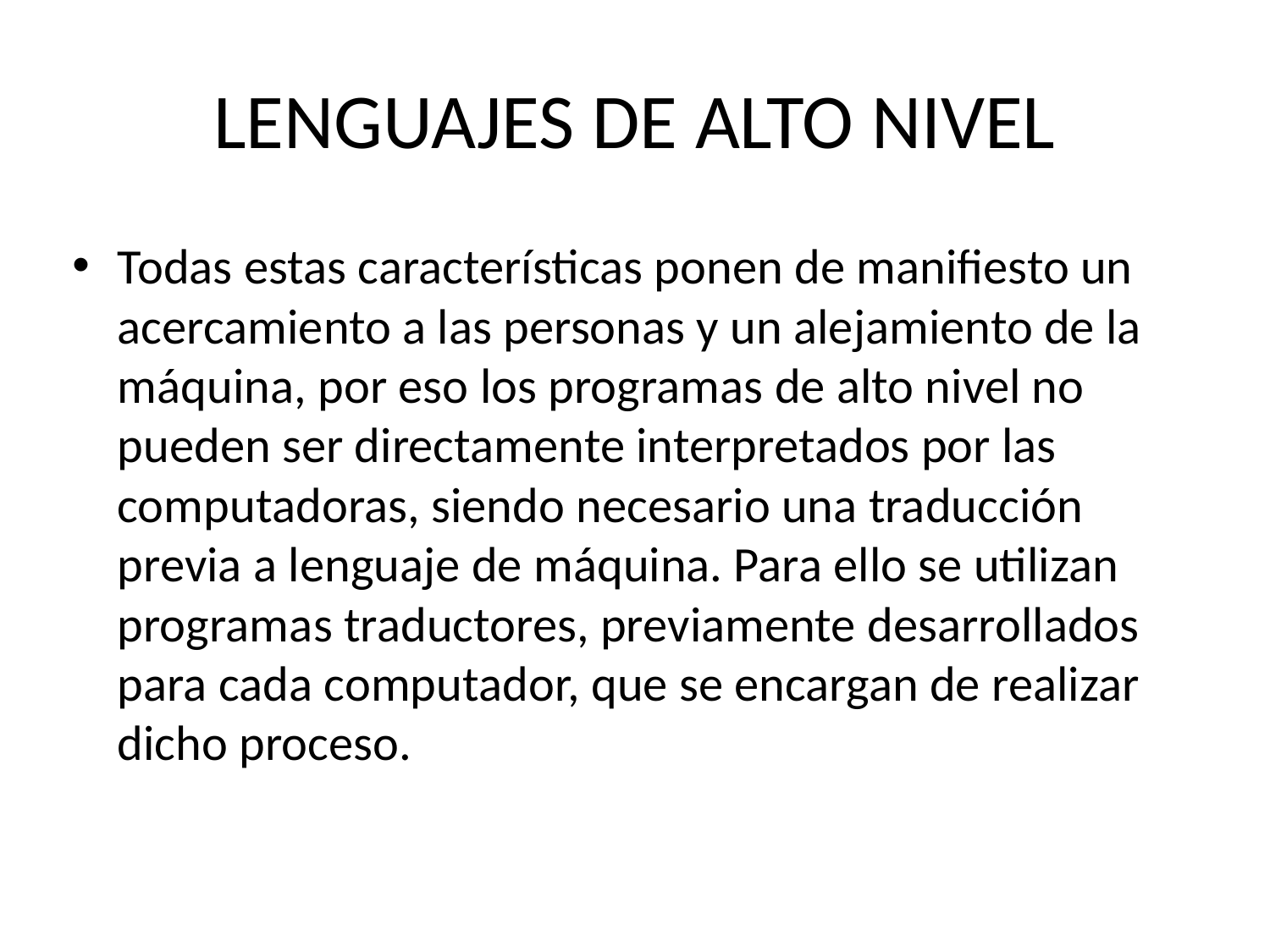

# LENGUAJES DE ALTO NIVEL

Todas estas características ponen de manifiesto un acercamiento a las personas y un alejamiento de la máquina, por eso los programas de alto nivel no pueden ser directamente interpretados por las computadoras, siendo necesario una traducción previa a lenguaje de máquina. Para ello se utilizan programas traductores, previamente desarrollados para cada computador, que se encargan de realizar dicho proceso.